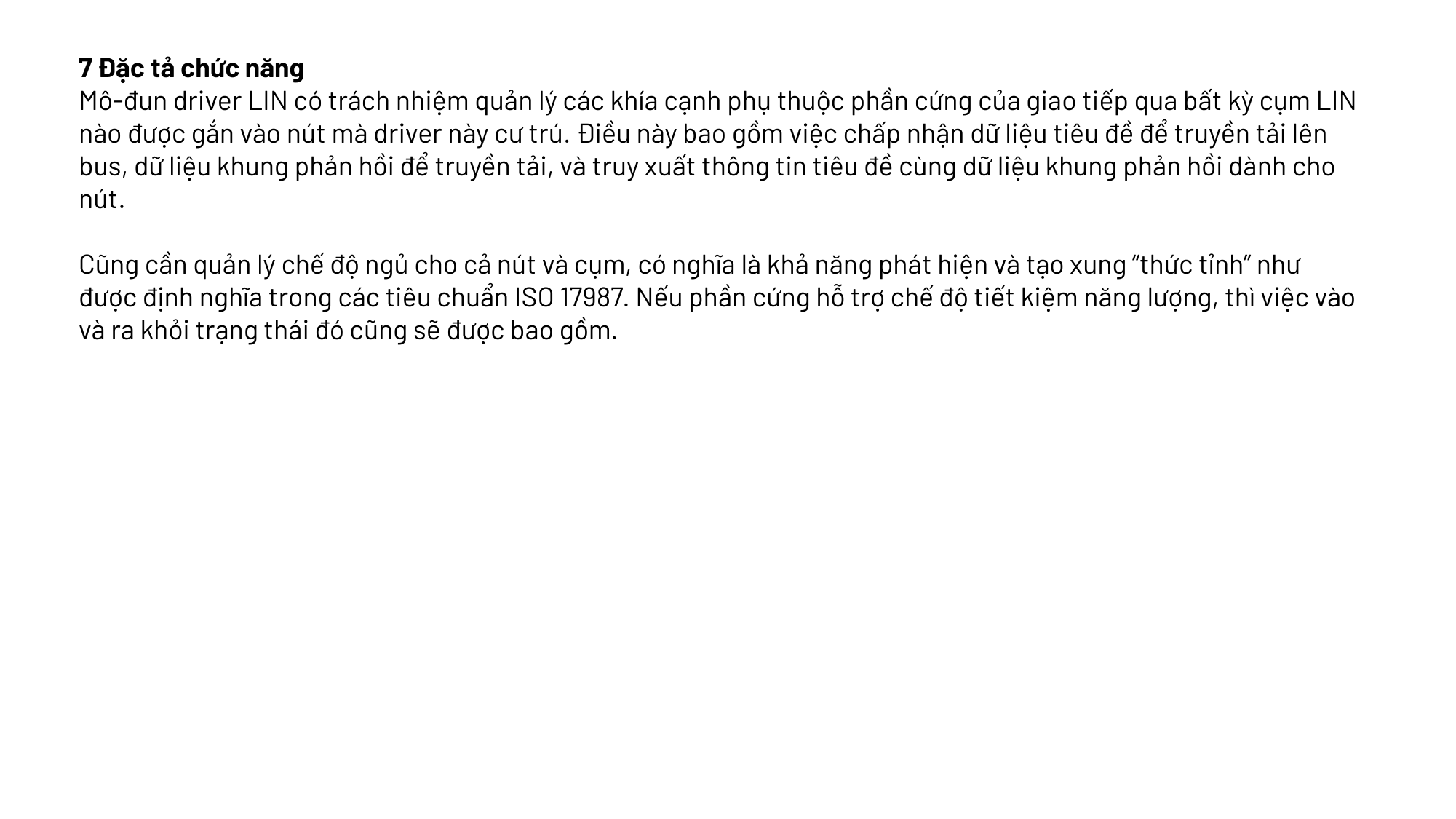

7 Đặc tả chức năng
Mô-đun driver LIN có trách nhiệm quản lý các khía cạnh phụ thuộc phần cứng của giao tiếp qua bất kỳ cụm LIN nào được gắn vào nút mà driver này cư trú. Điều này bao gồm việc chấp nhận dữ liệu tiêu đề để truyền tải lên bus, dữ liệu khung phản hồi để truyền tải, và truy xuất thông tin tiêu đề cùng dữ liệu khung phản hồi dành cho nút.

Cũng cần quản lý chế độ ngủ cho cả nút và cụm, có nghĩa là khả năng phát hiện và tạo xung “thức tỉnh” như được định nghĩa trong các tiêu chuẩn ISO 17987. Nếu phần cứng hỗ trợ chế độ tiết kiệm năng lượng, thì việc vào và ra khỏi trạng thái đó cũng sẽ được bao gồm.